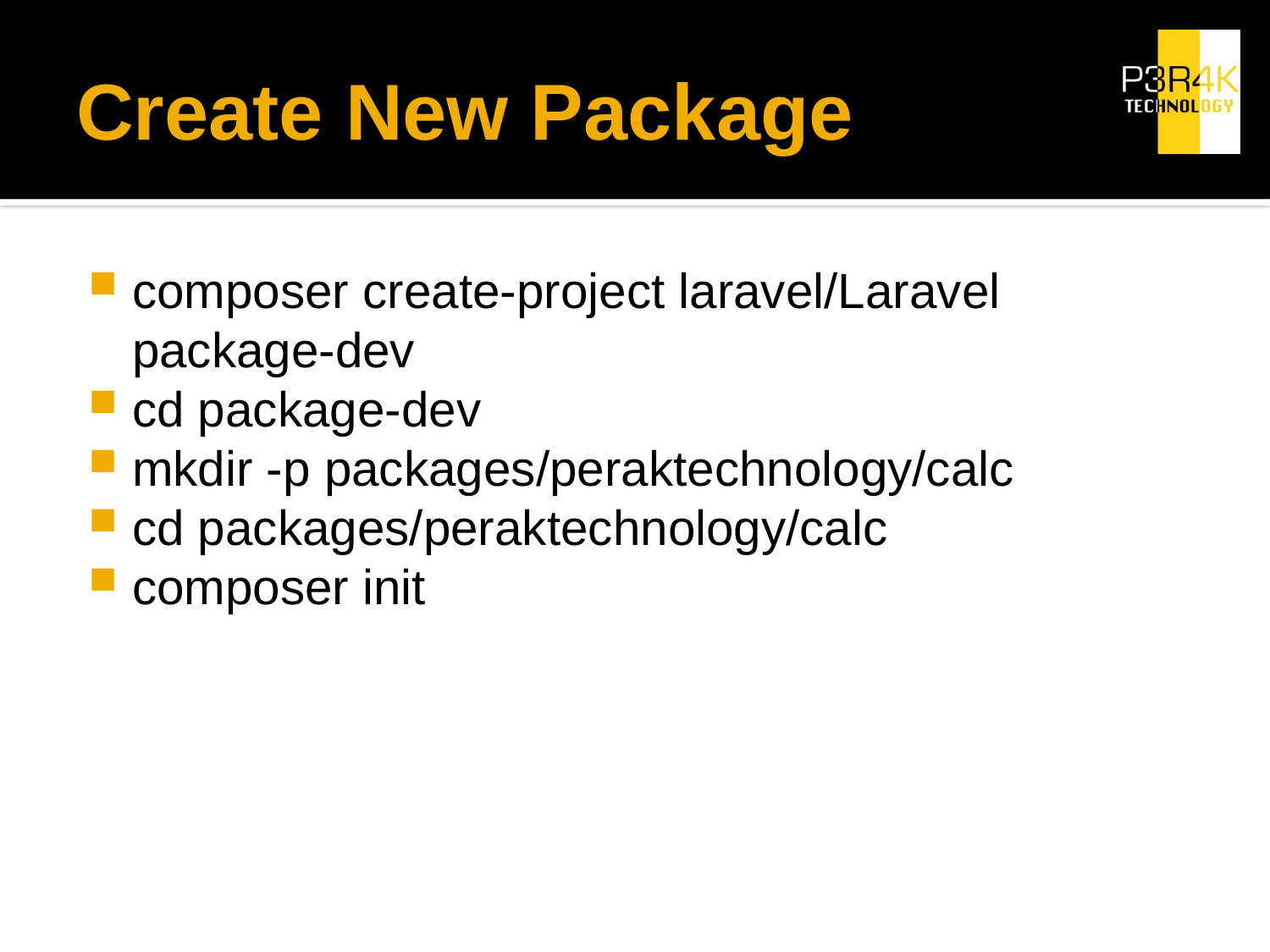

# Create New Package
composer create-project laravel/Laravel package-dev
cd package-dev
mkdir -p packages/peraktechnology/calc
cd packages/peraktechnology/calc
composer init